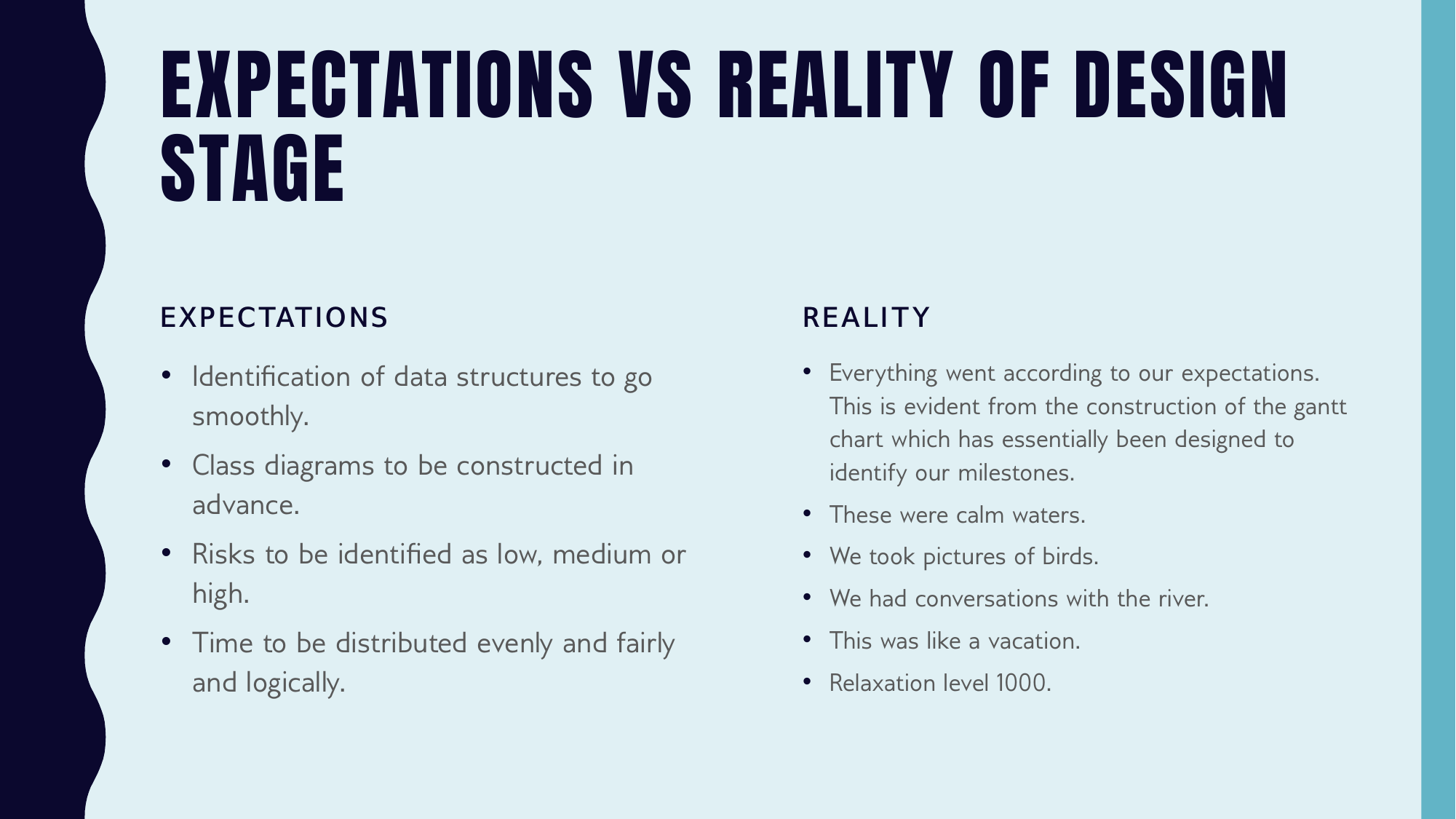

# Expectations vs Reality of Design Stage
Expectations
Reality
Identification of data structures to go smoothly.
Class diagrams to be constructed in advance.
Risks to be identified as low, medium or high.
Time to be distributed evenly and fairly and logically.
Everything went according to our expectations. This is evident from the construction of the gantt chart which has essentially been designed to identify our milestones.
These were calm waters.
We took pictures of birds.
We had conversations with the river.
This was like a vacation.
Relaxation level 1000.